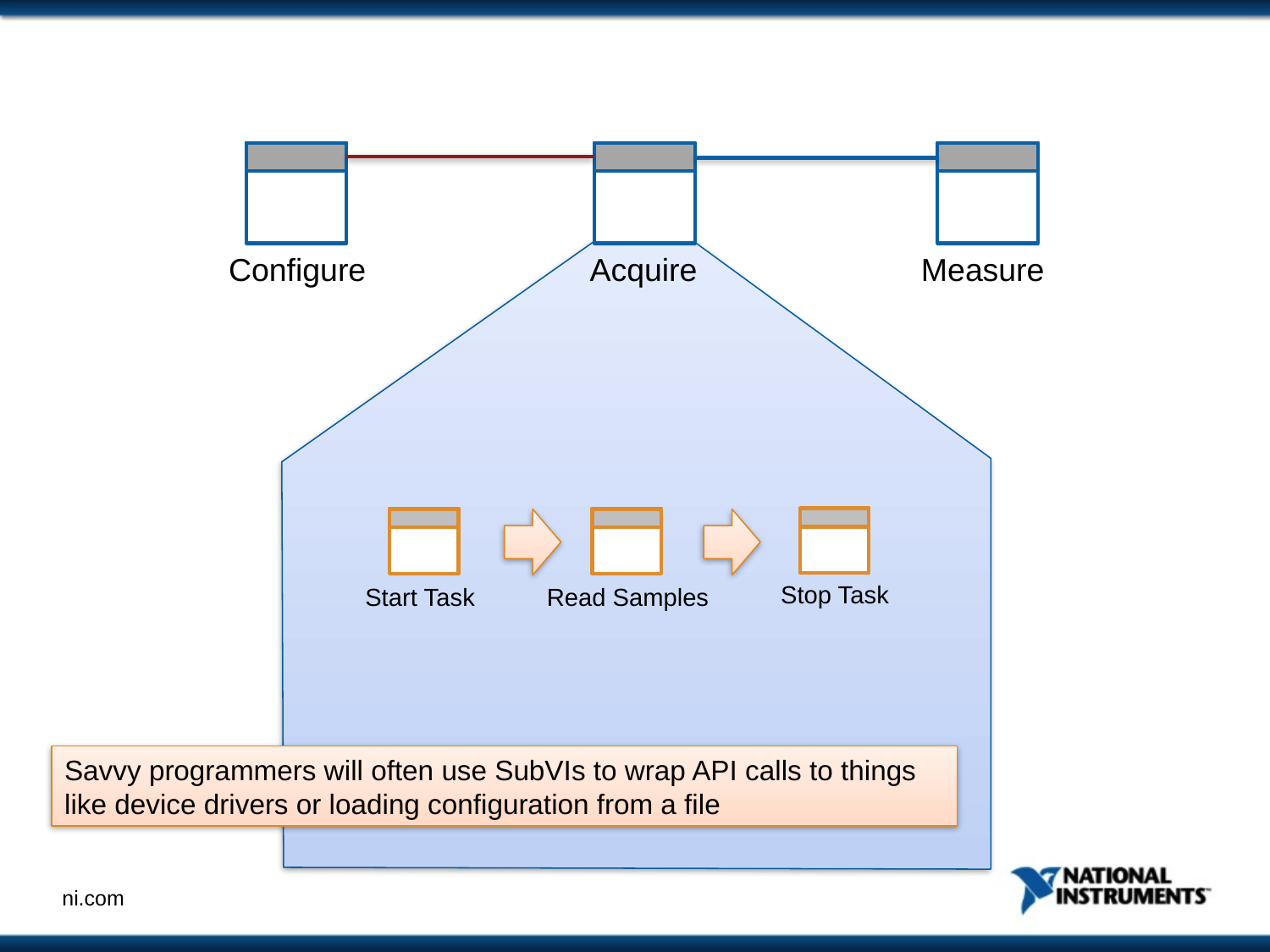

Configure

Acquire

Measure

Stop Task

Start Task

Read Samples

Savvy programmers will often use SubVIs to wrap API calls to things like device drivers or loading configuration from a file